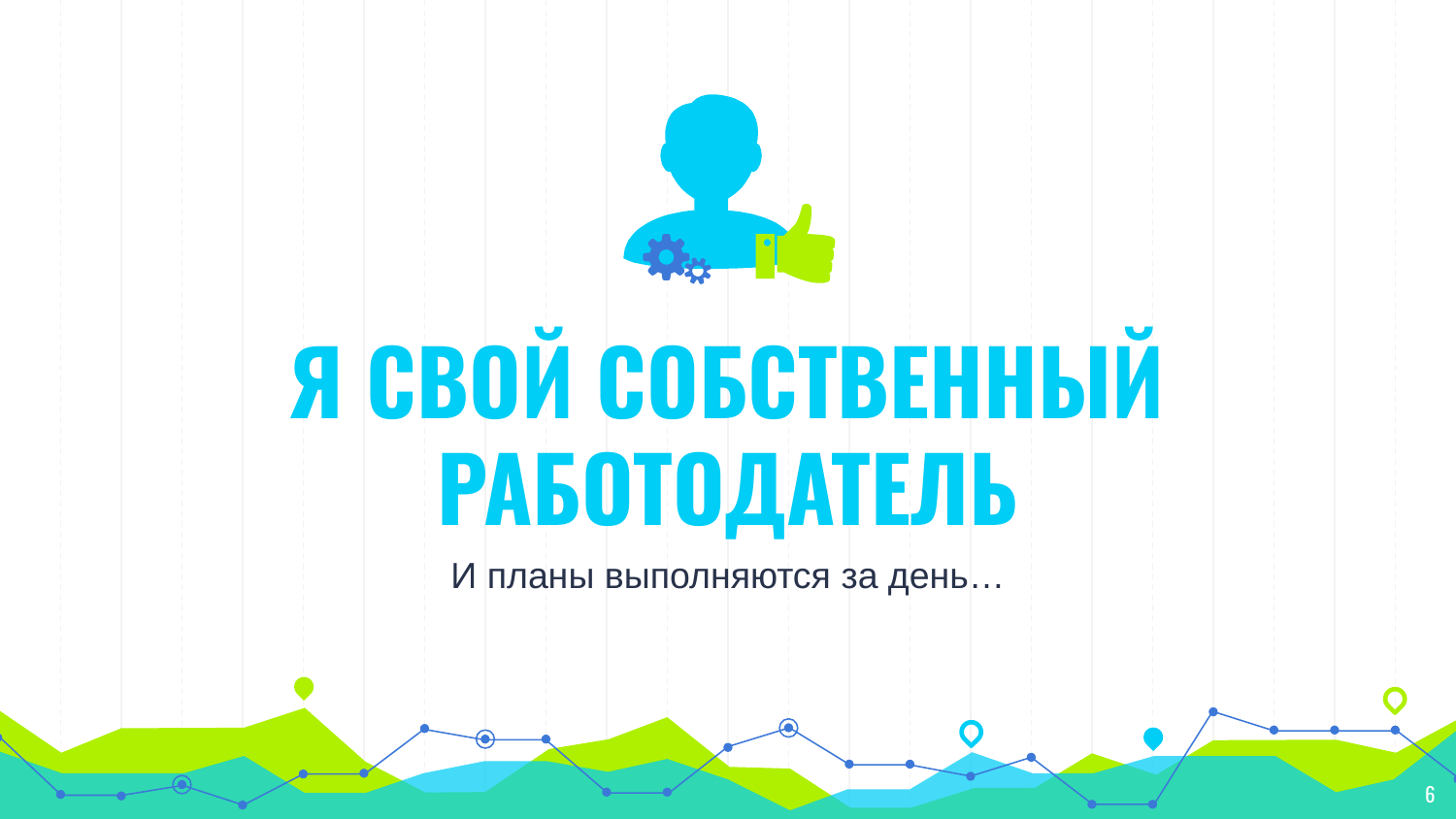

Я СВОЙ СОБСТВЕННЫЙ РАБОТОДАТЕЛЬ
И планы выполняются за день…
6